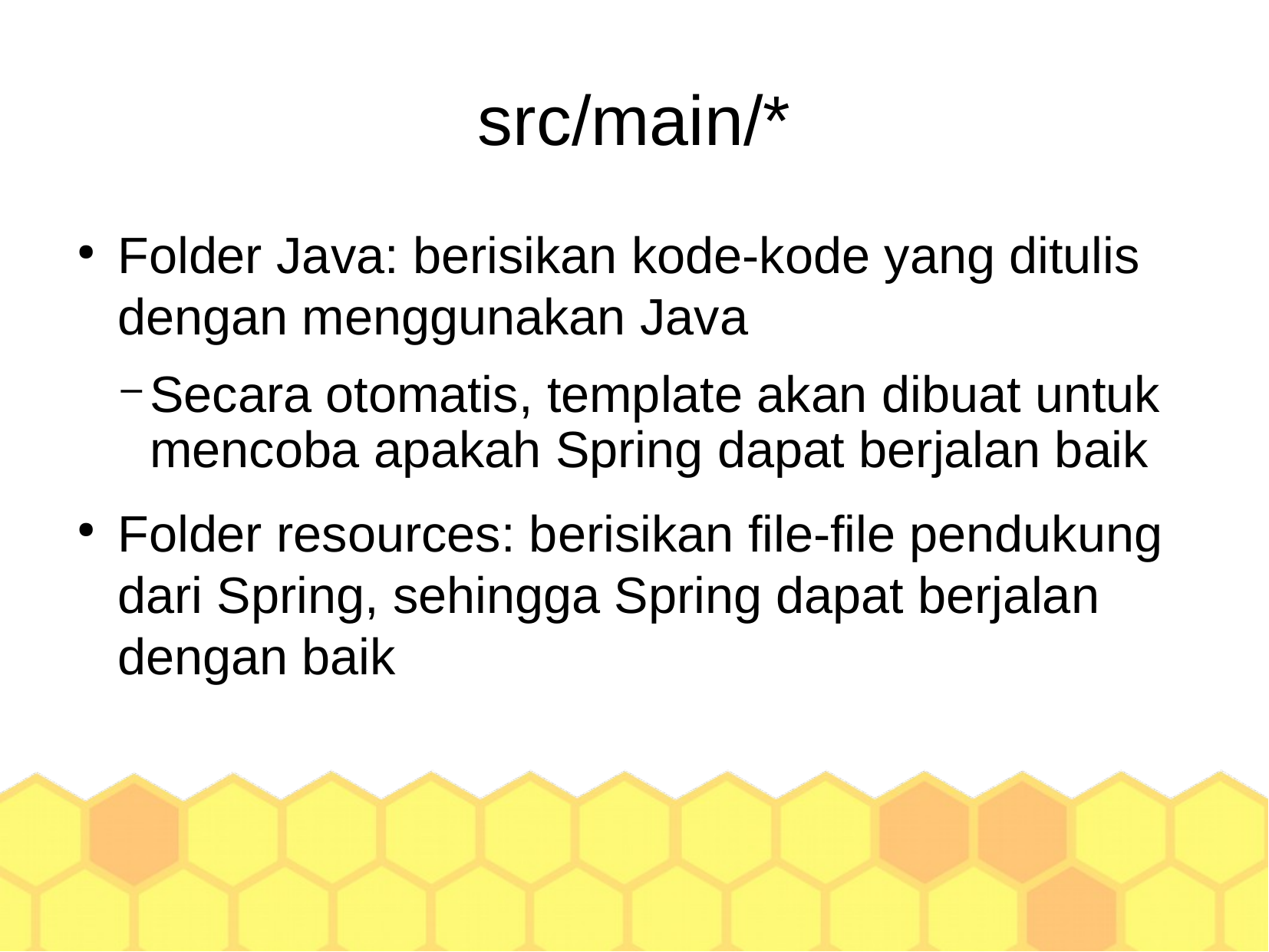

src/main/*
Folder Java: berisikan kode-kode yang ditulis dengan menggunakan Java
Secara otomatis, template akan dibuat untuk mencoba apakah Spring dapat berjalan baik
Folder resources: berisikan file-file pendukung dari Spring, sehingga Spring dapat berjalan dengan baik